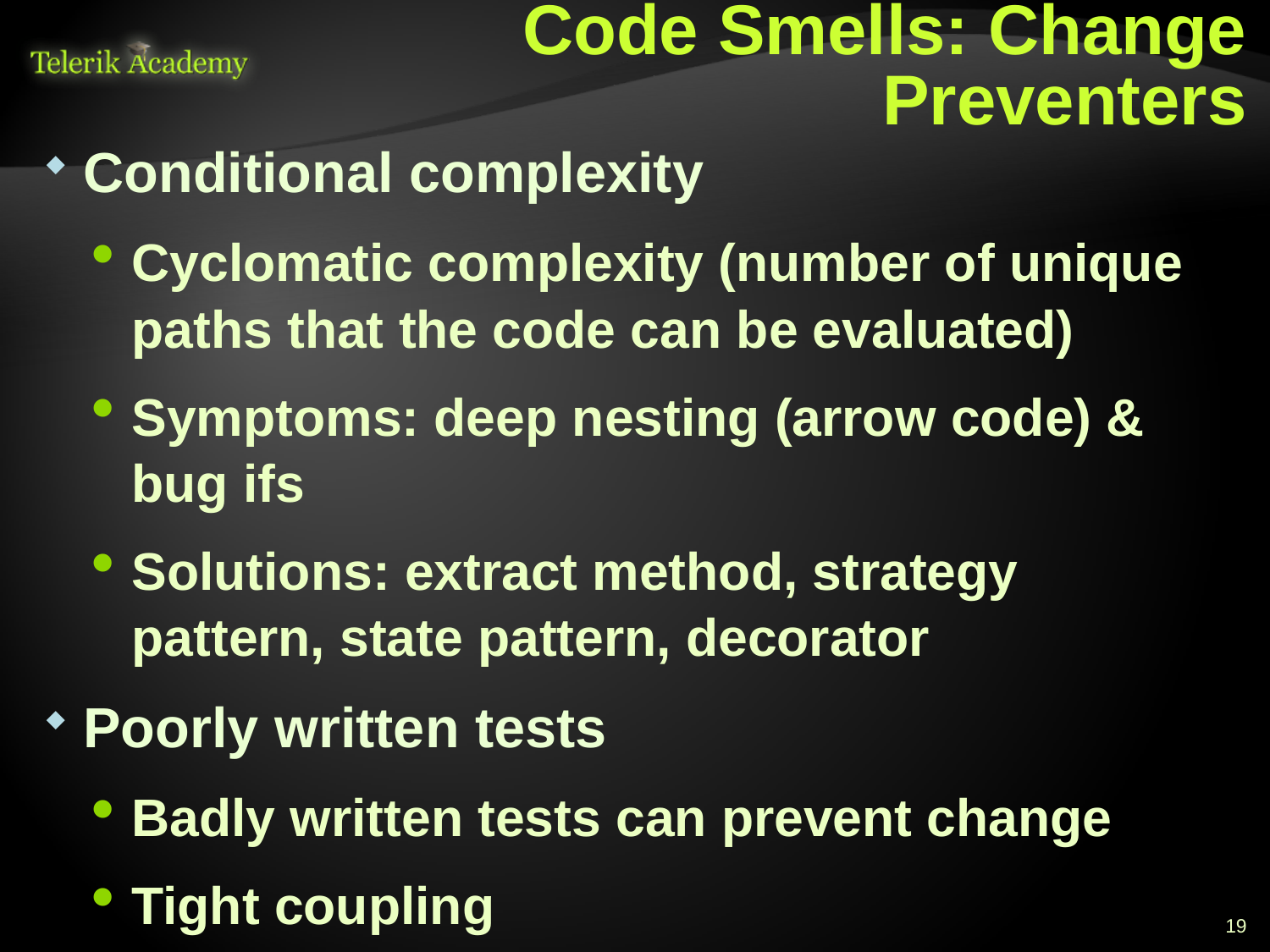

# Code Smells: Change Preventers
Conditional complexity
Cyclomatic complexity (number of unique paths that the code can be evaluated)
Symptoms: deep nesting (arrow code) & bug ifs
Solutions: extract method, strategy pattern, state pattern, decorator
Poorly written tests
Badly written tests can prevent change
Tight coupling

19